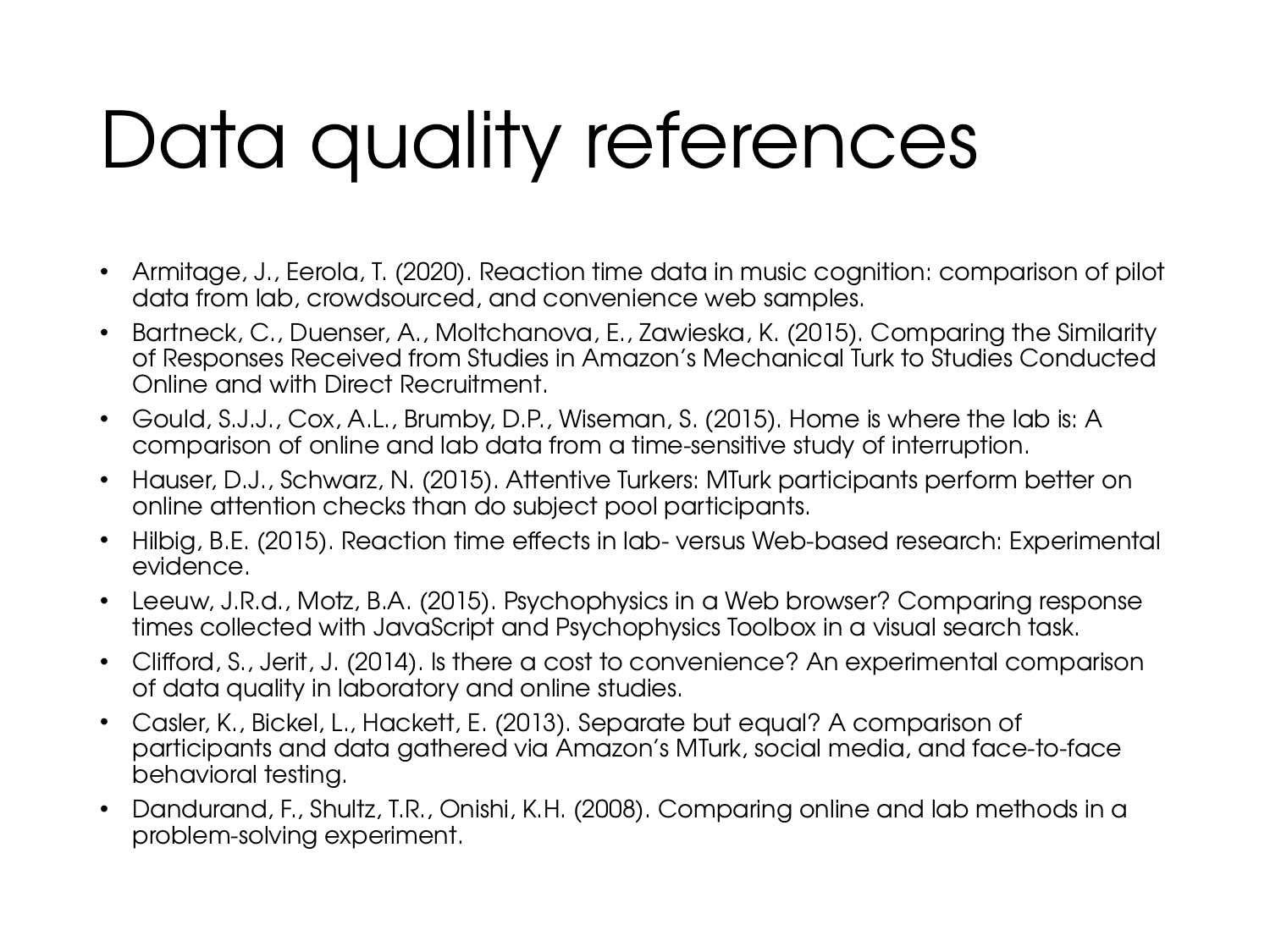

# Data quality references
Armitage, J., Eerola, T. (2020). Reaction time data in music cognition: comparison of pilot data from lab, crowdsourced, and convenience web samples.
Bartneck, C., Duenser, A., Moltchanova, E., Zawieska, K. (2015). Comparing the Similarity of Responses Received from Studies in Amazon’s Mechanical Turk to Studies Conducted Online and with Direct Recruitment.
Gould, S.J.J., Cox, A.L., Brumby, D.P., Wiseman, S. (2015). Home is where the lab is: A comparison of online and lab data from a time-sensitive study of interruption.
Hauser, D.J., Schwarz, N. (2015). Attentive Turkers: MTurk participants perform better on online attention checks than do subject pool participants.
Hilbig, B.E. (2015). Reaction time effects in lab- versus Web-based research: Experimental evidence.
Leeuw, J.R.d., Motz, B.A. (2015). Psychophysics in a Web browser? Comparing response times collected with JavaScript and Psychophysics Toolbox in a visual search task.
Clifford, S., Jerit, J. (2014). Is there a cost to convenience? An experimental comparison of data quality in laboratory and online studies.
Casler, K., Bickel, L., Hackett, E. (2013). Separate but equal? A comparison of participants and data gathered via Amazon’s MTurk, social media, and face-to-face behavioral testing.
Dandurand, F., Shultz, T.R., Onishi, K.H. (2008). Comparing online and lab methods in a problem-solving experiment.